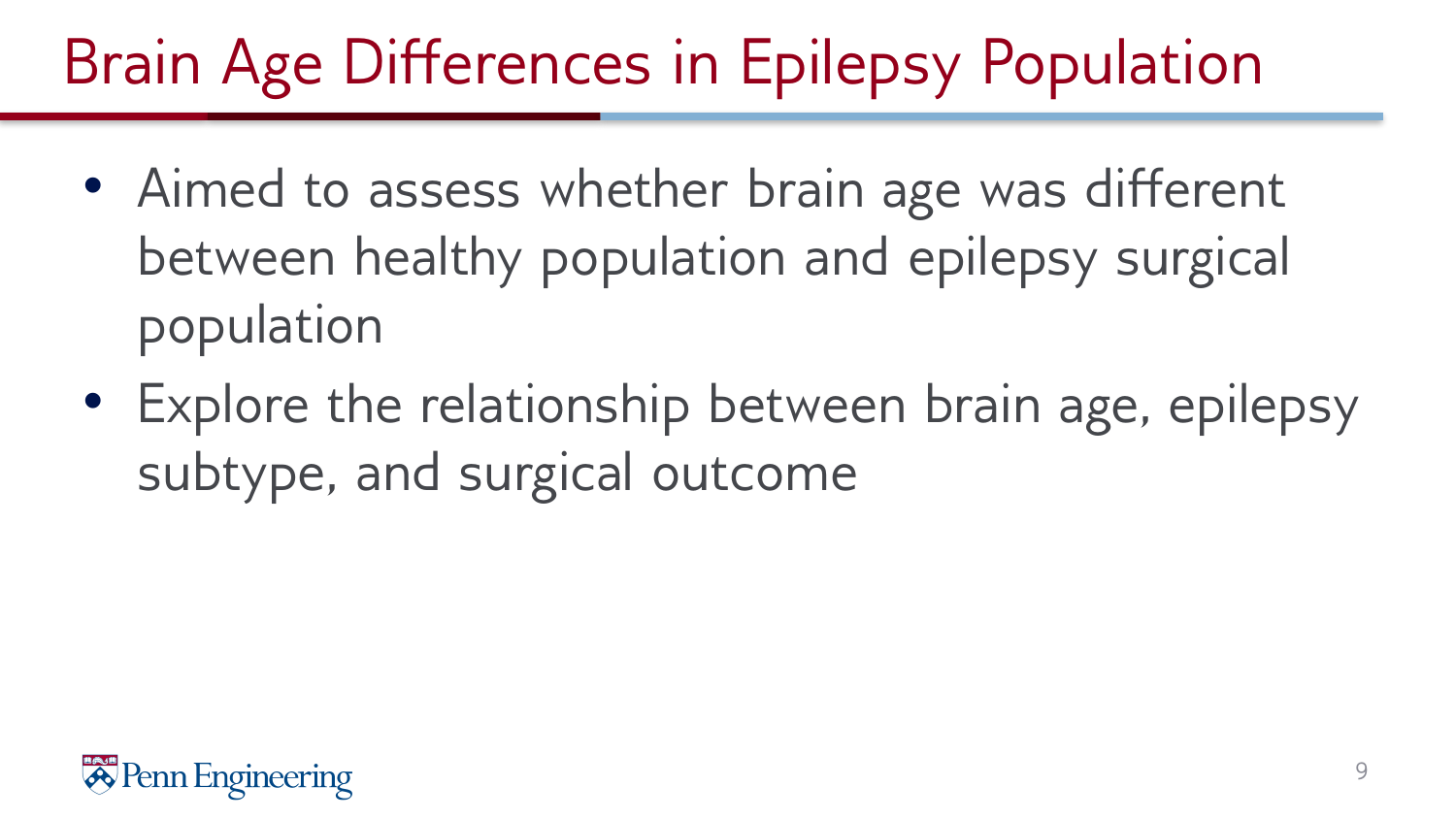

# Brain Age Differences in Epilepsy Population
Aimed to assess whether brain age was different between healthy population and epilepsy surgical population
Explore the relationship between brain age, epilepsy subtype, and surgical outcome

9